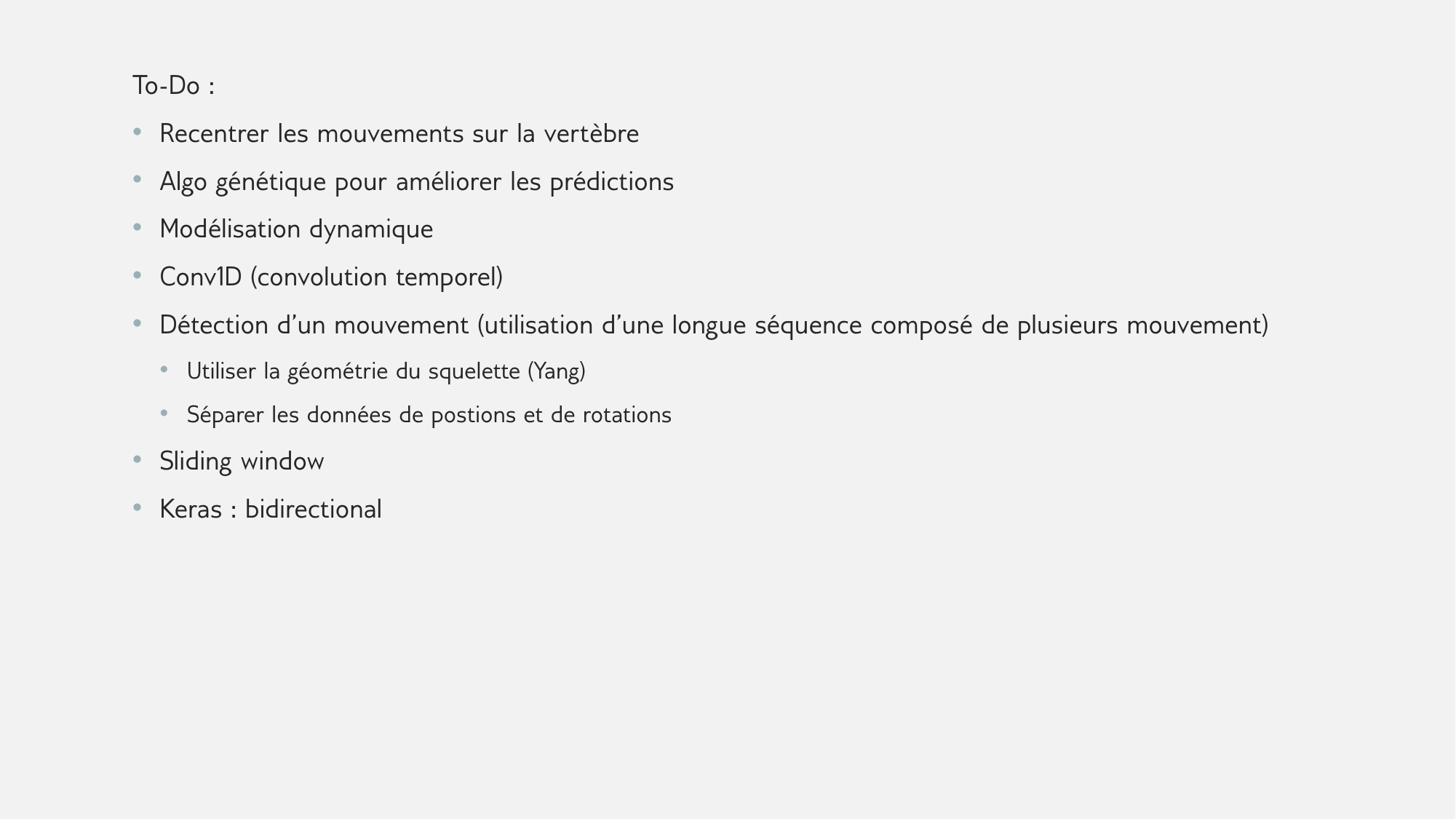

To-Do :
Recentrer les mouvements sur la vertèbre
Algo génétique pour améliorer les prédictions
Modélisation dynamique
Conv1D (convolution temporel)
Détection d’un mouvement (utilisation d’une longue séquence composé de plusieurs mouvement)
Utiliser la géométrie du squelette (Yang)
Séparer les données de postions et de rotations
Sliding window
Keras : bidirectional